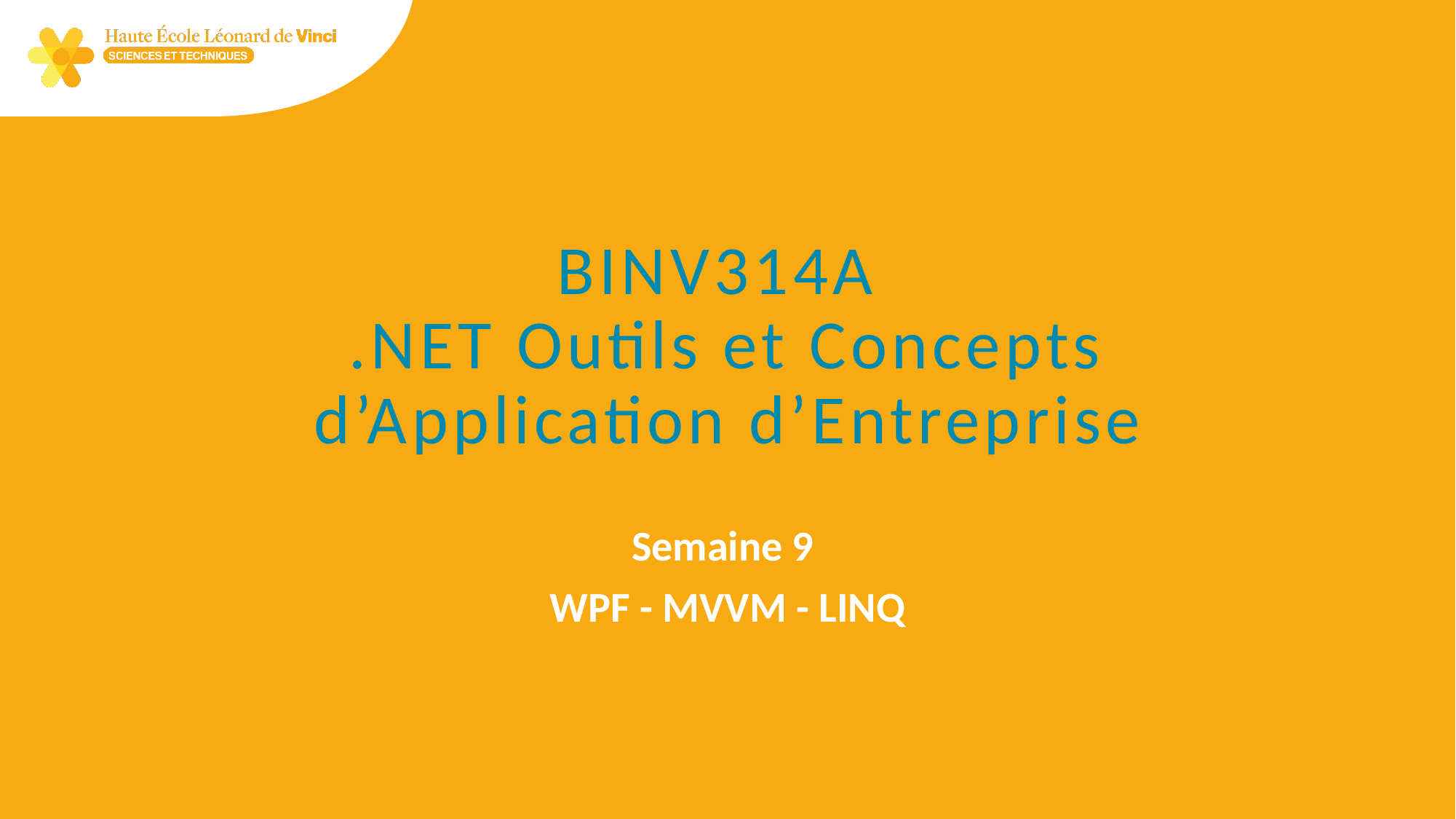

# BINV314A .NET Outils et Concepts d’Application d’Entreprise
Semaine 9
WPF - MVVM - LINQ